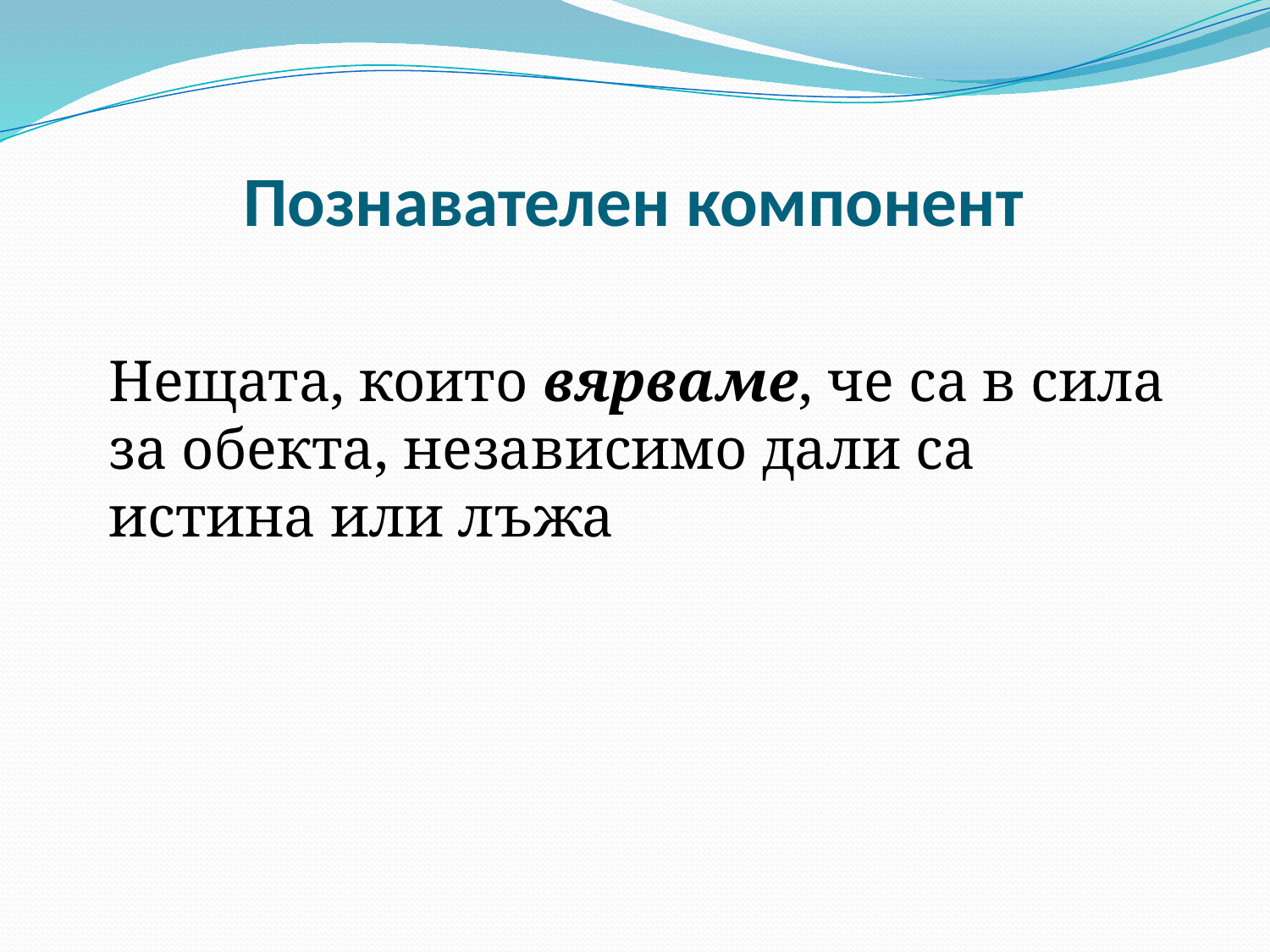

# Познавателен компонент
Нещата, които вярваме, че са в сила за обекта, независимо дали са истина или лъжа